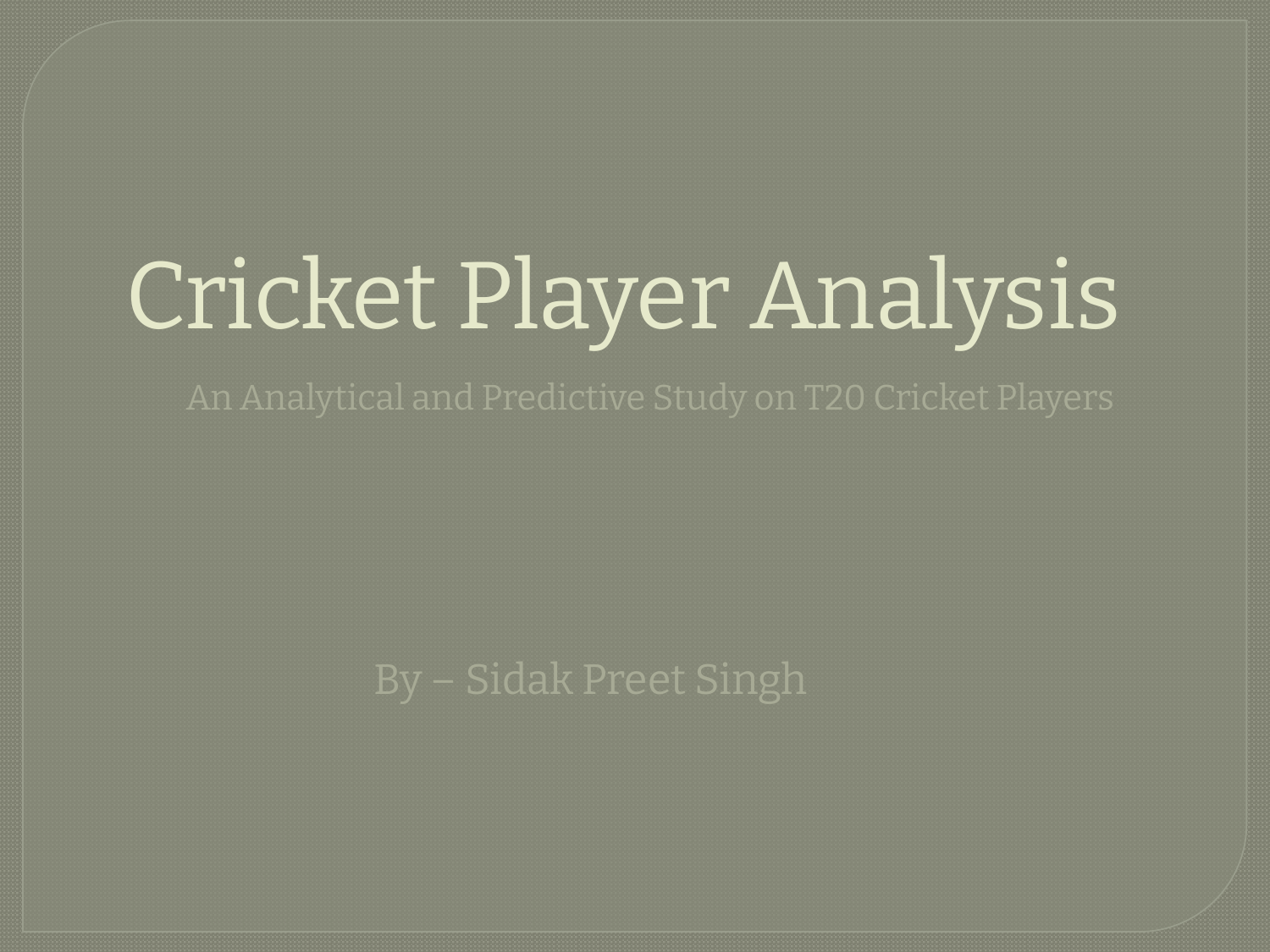

# Cricket Player Analysis
An Analytical and Predictive Study on T20 Cricket Players
By – Sidak Preet Singh